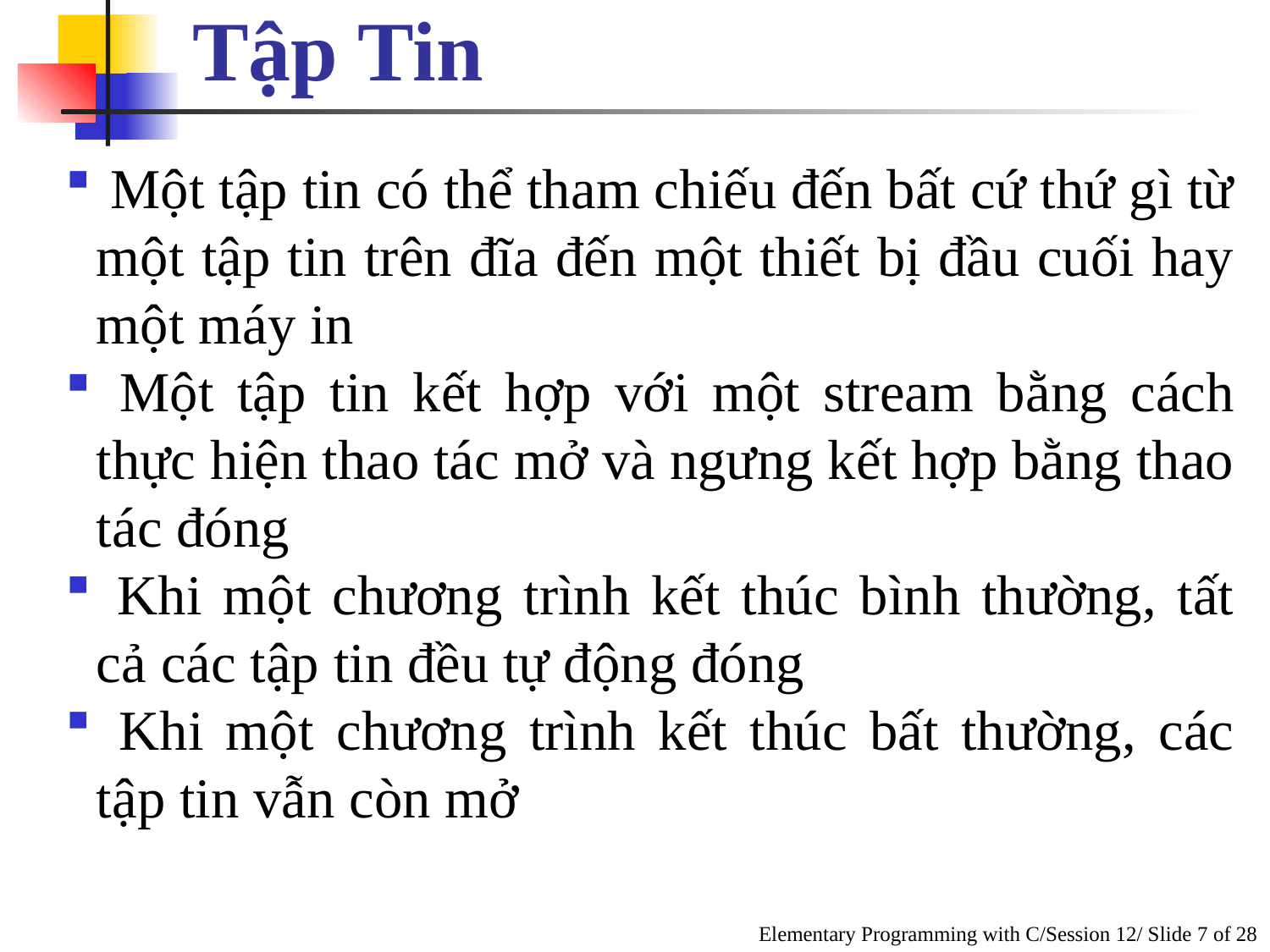

Tập Tin
 Một tập tin có thể tham chiếu đến bất cứ thứ gì từ một tập tin trên đĩa đến một thiết bị đầu cuối hay một máy in
 Một tập tin kết hợp với một stream bằng cách thực hiện thao tác mở và ngưng kết hợp bằng thao tác đóng
 Khi một chương trình kết thúc bình thường, tất cả các tập tin đều tự động đóng
 Khi một chương trình kết thúc bất thường, các tập tin vẫn còn mở
Elementary Programming with C/Session 12/ Slide 7 of 28